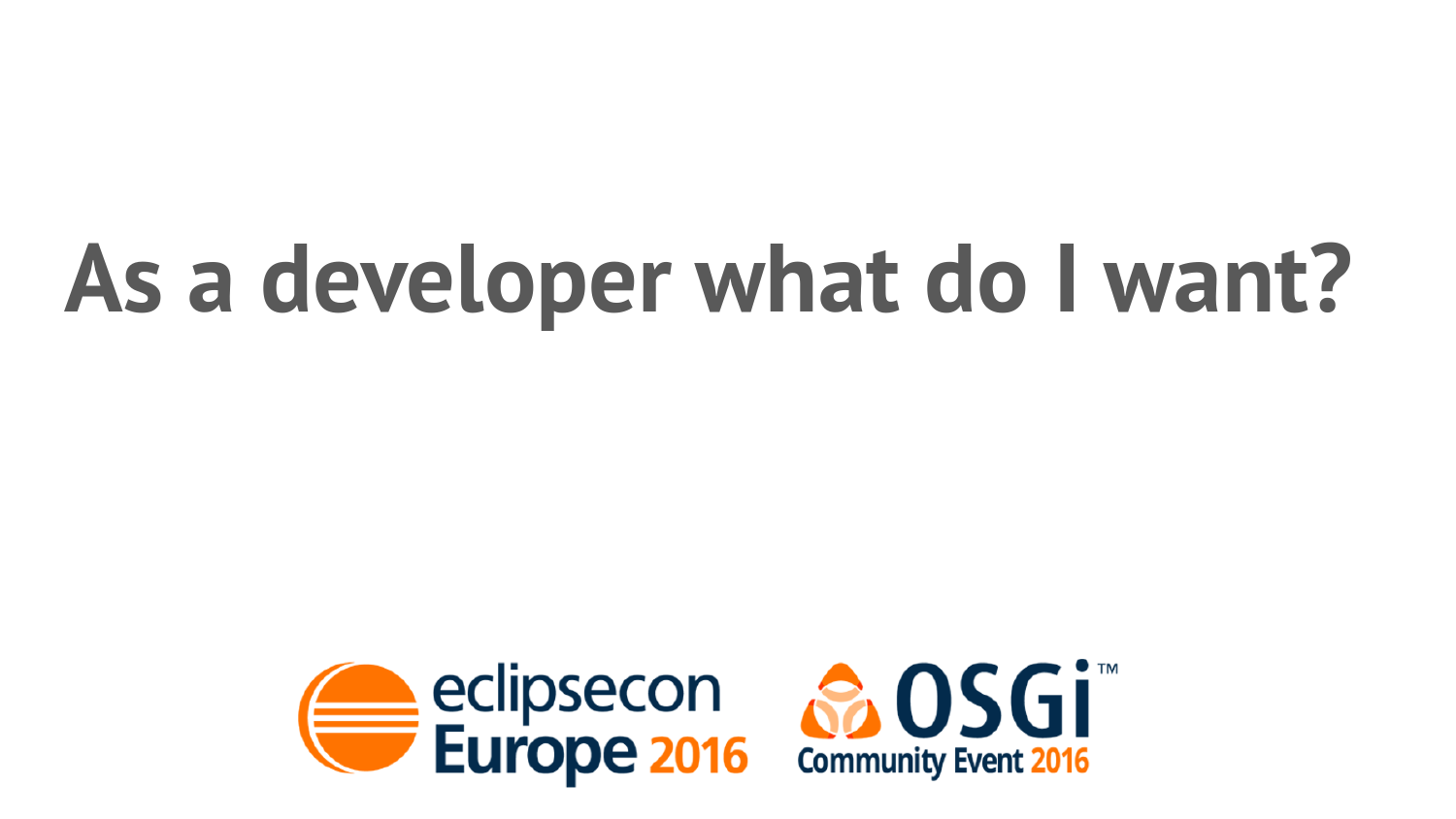

As a developer what do I want?